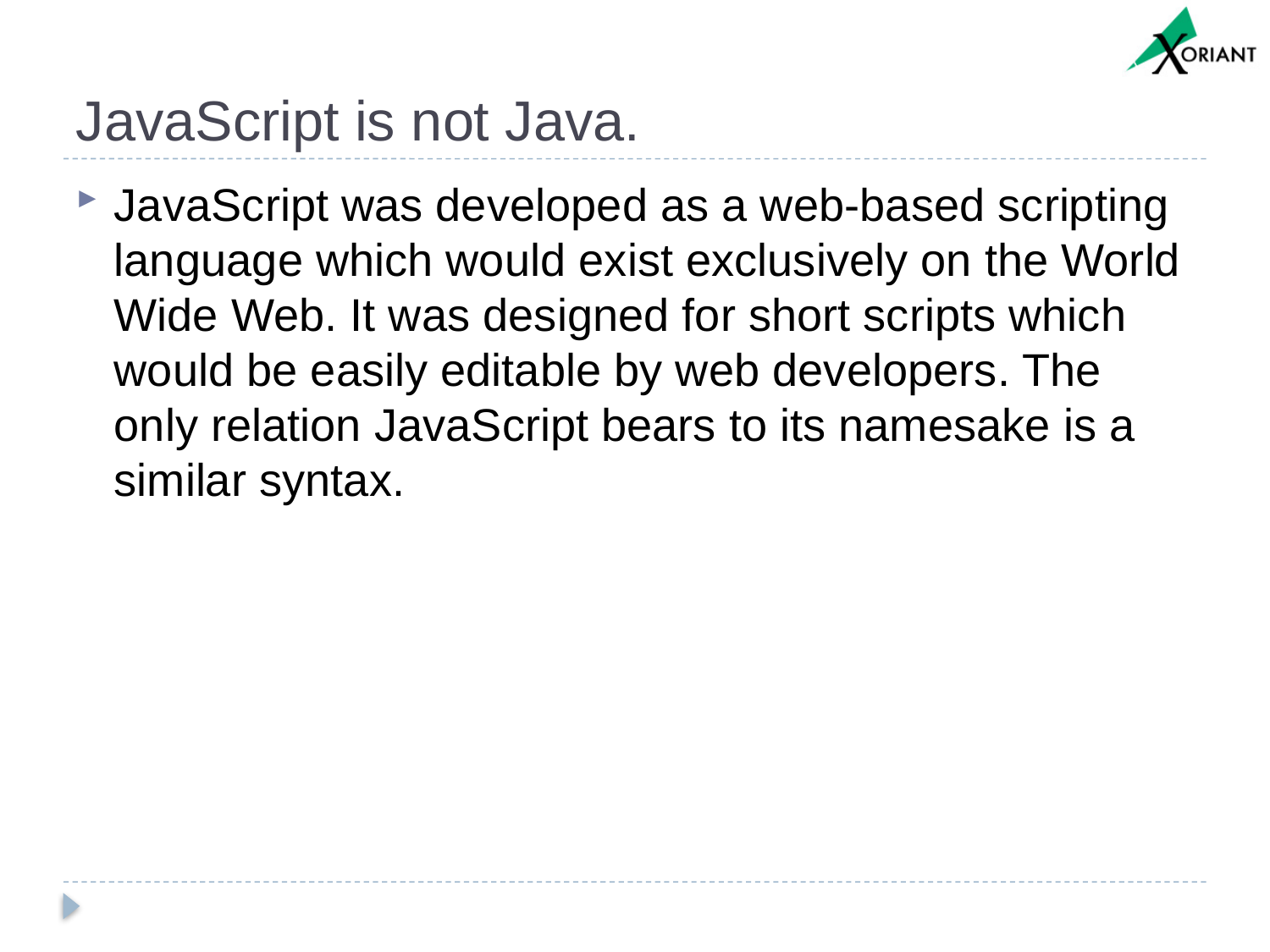

# JavaScript is not Java.
JavaScript was developed as a web-based scripting language which would exist exclusively on the World Wide Web. It was designed for short scripts which would be easily editable by web developers. The only relation JavaScript bears to its namesake is a similar syntax.